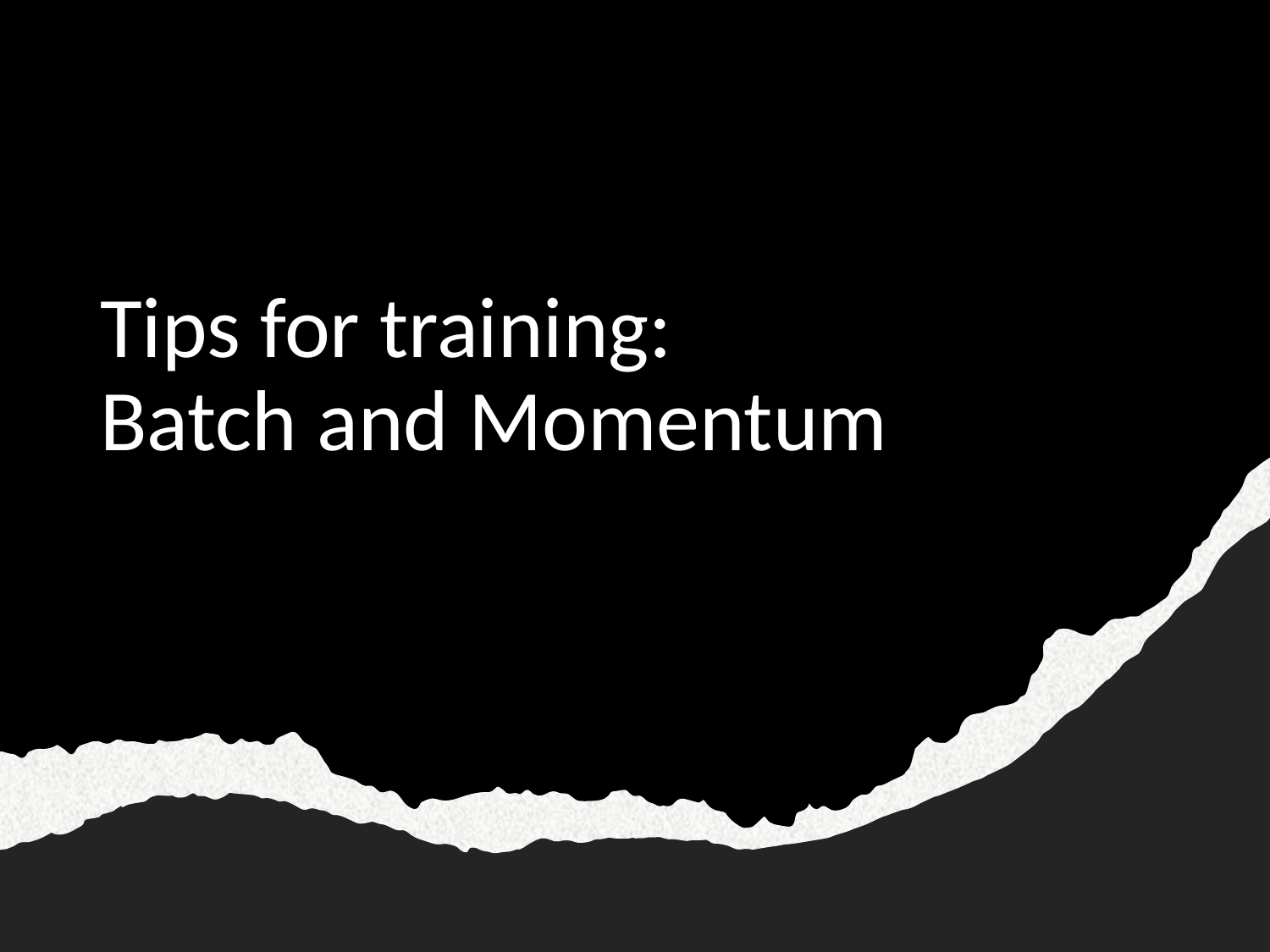

# Tips for training: Batch and Momentum